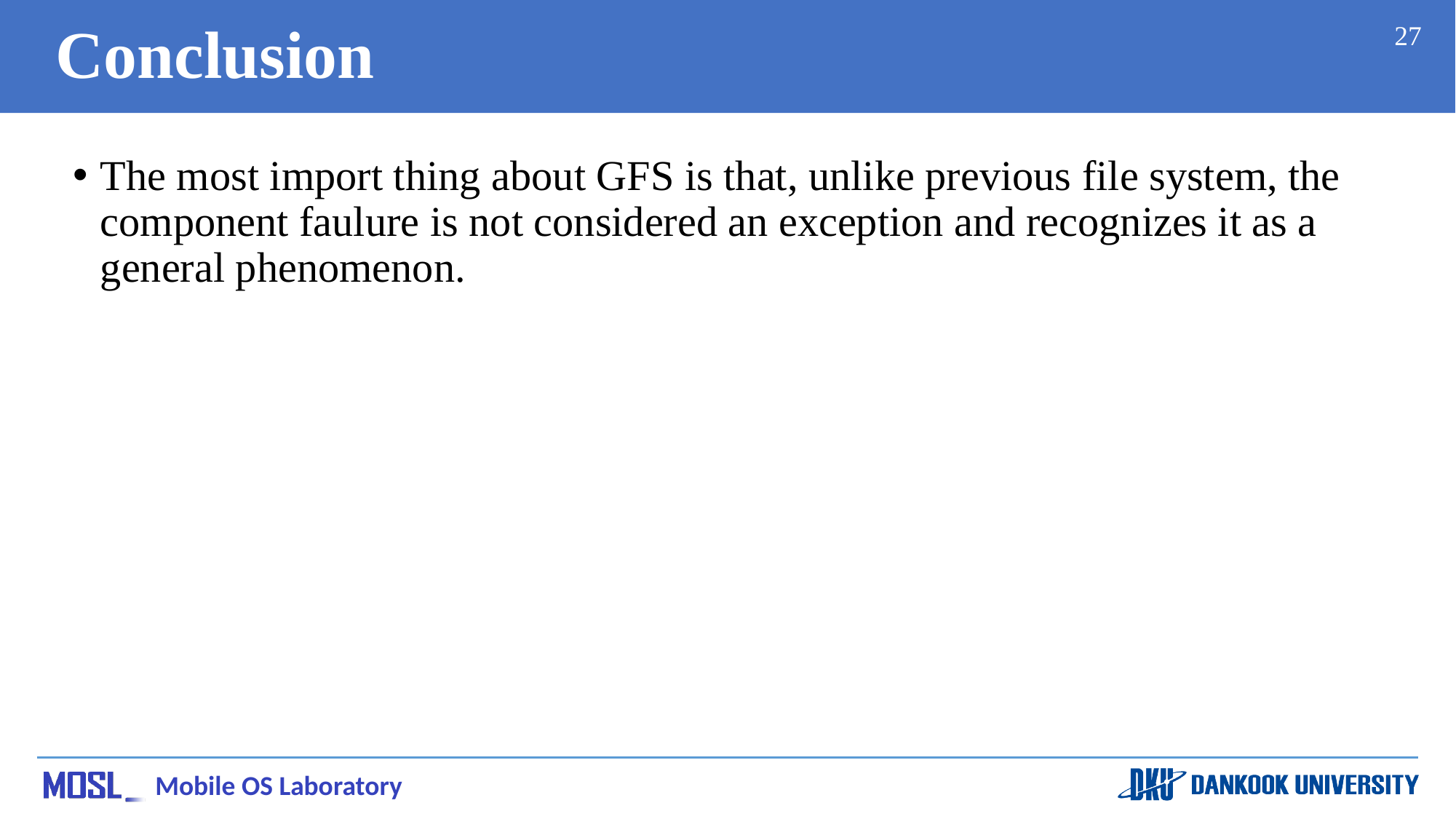

# Conclusion
27
The most import thing about GFS is that, unlike previous file system, the component faulure is not considered an exception and recognizes it as a general phenomenon.